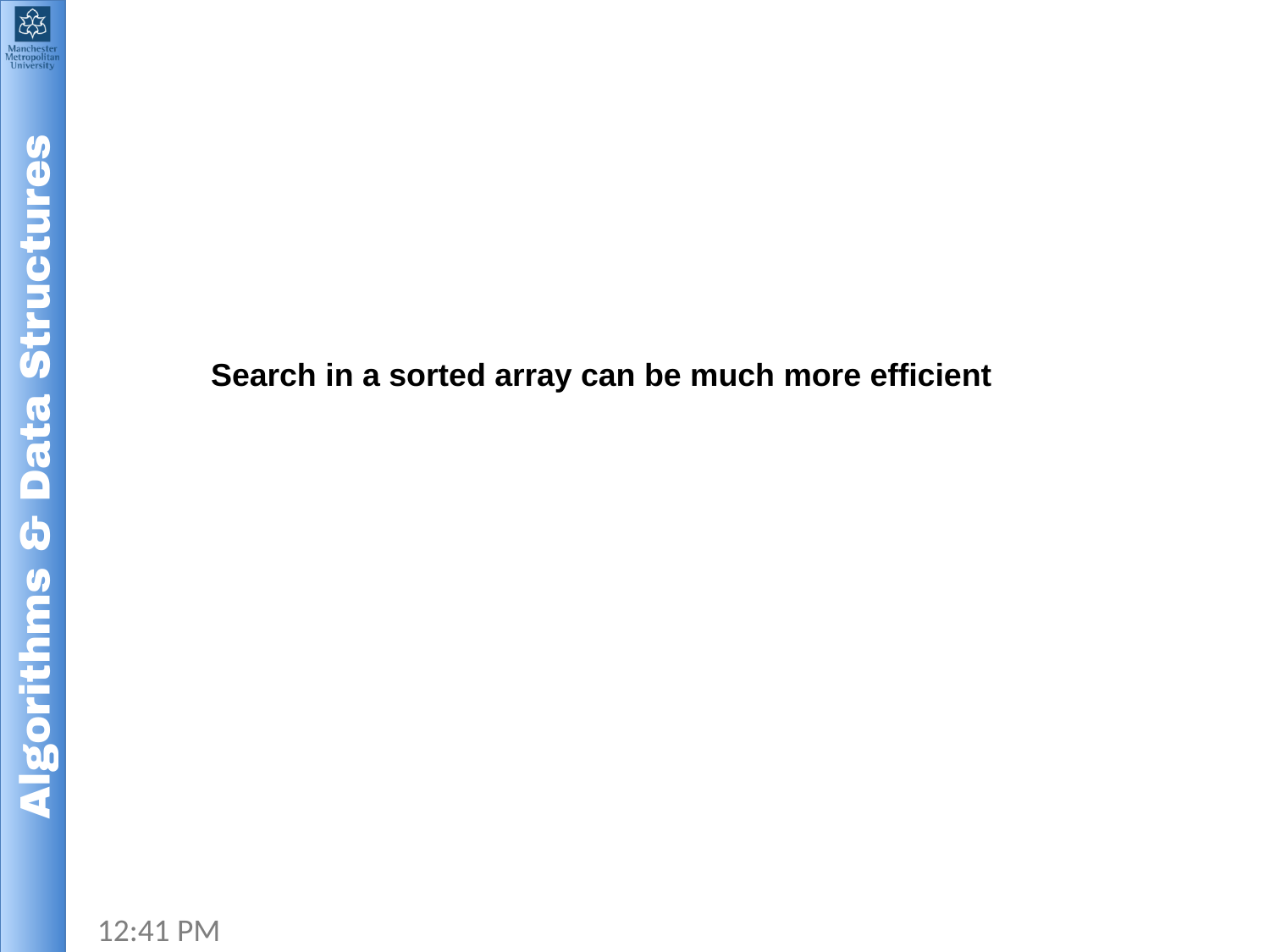

Search in a sorted array can be much more efficient